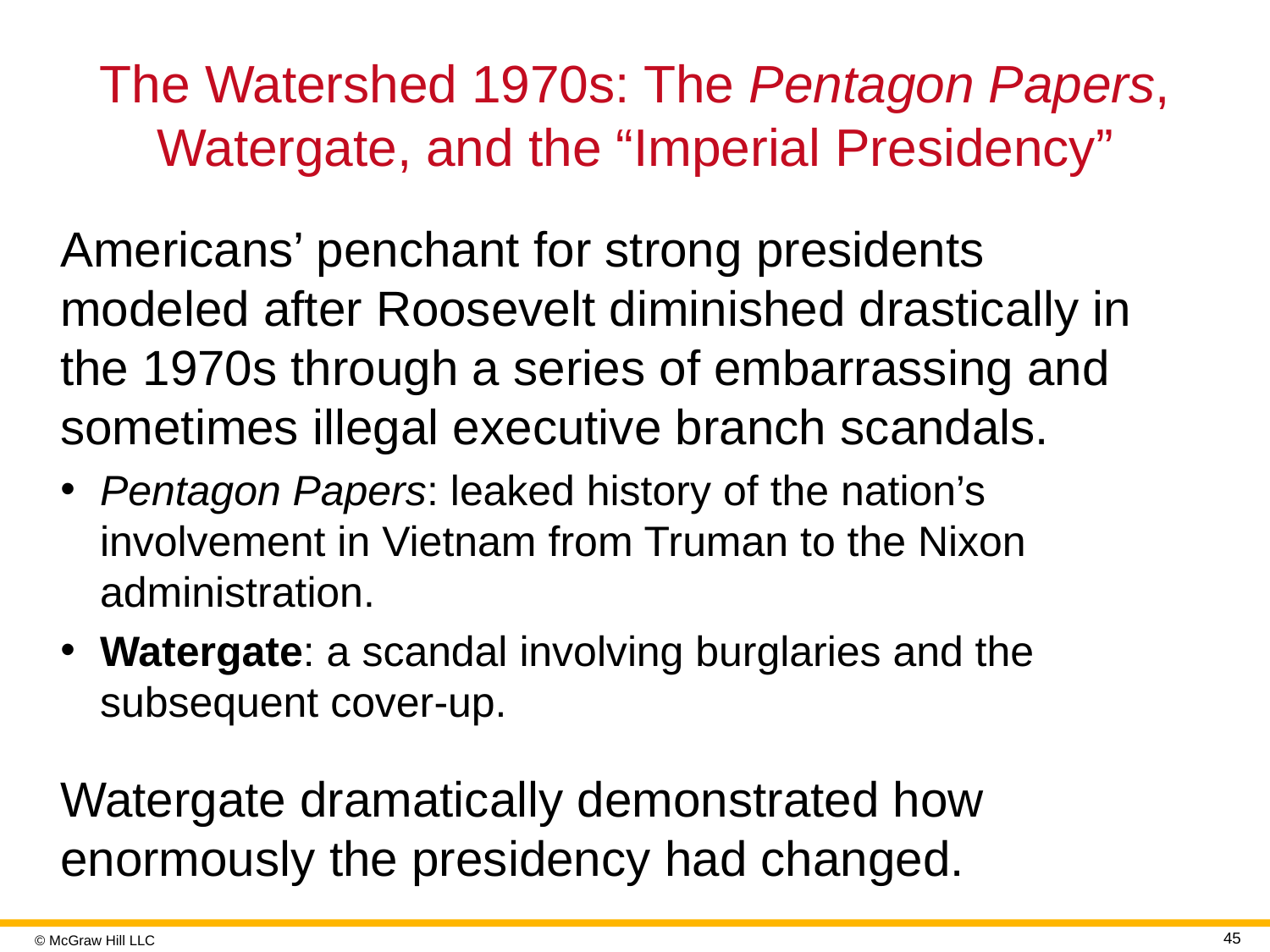

# The Watershed 1970s: The Pentagon Papers, Watergate, and the “Imperial Presidency”
Americans’ penchant for strong presidents modeled after Roosevelt diminished drastically in the 1970s through a series of embarrassing and sometimes illegal executive branch scandals.
Pentagon Papers: leaked history of the nation’s involvement in Vietnam from Truman to the Nixon administration.
Watergate: a scandal involving burglaries and the subsequent cover-up.
Watergate dramatically demonstrated how enormously the presidency had changed.
45